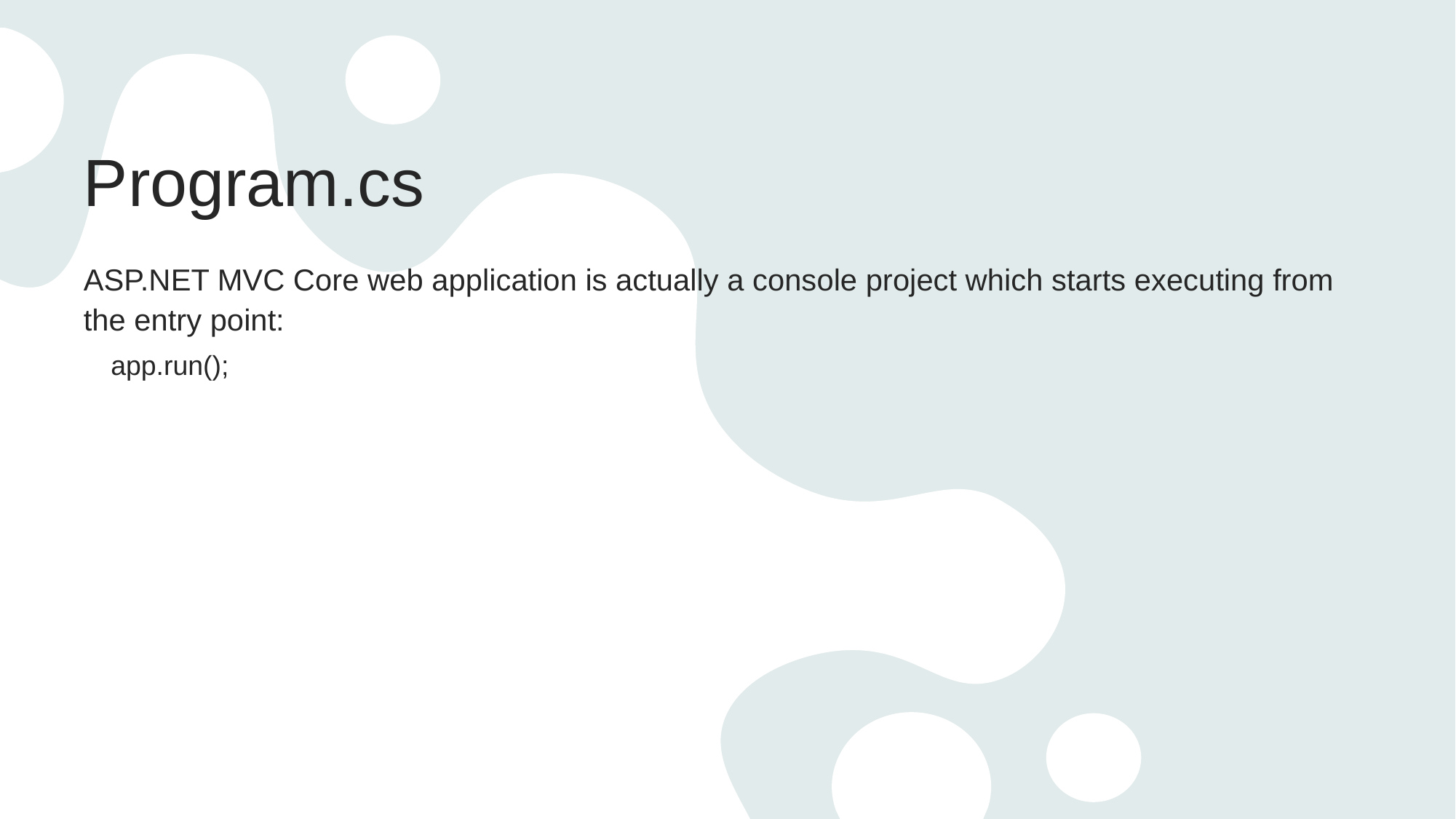

# Program.cs
ASP.NET MVC Core web application is actually a console project which starts executing from the entry point:
app.run();